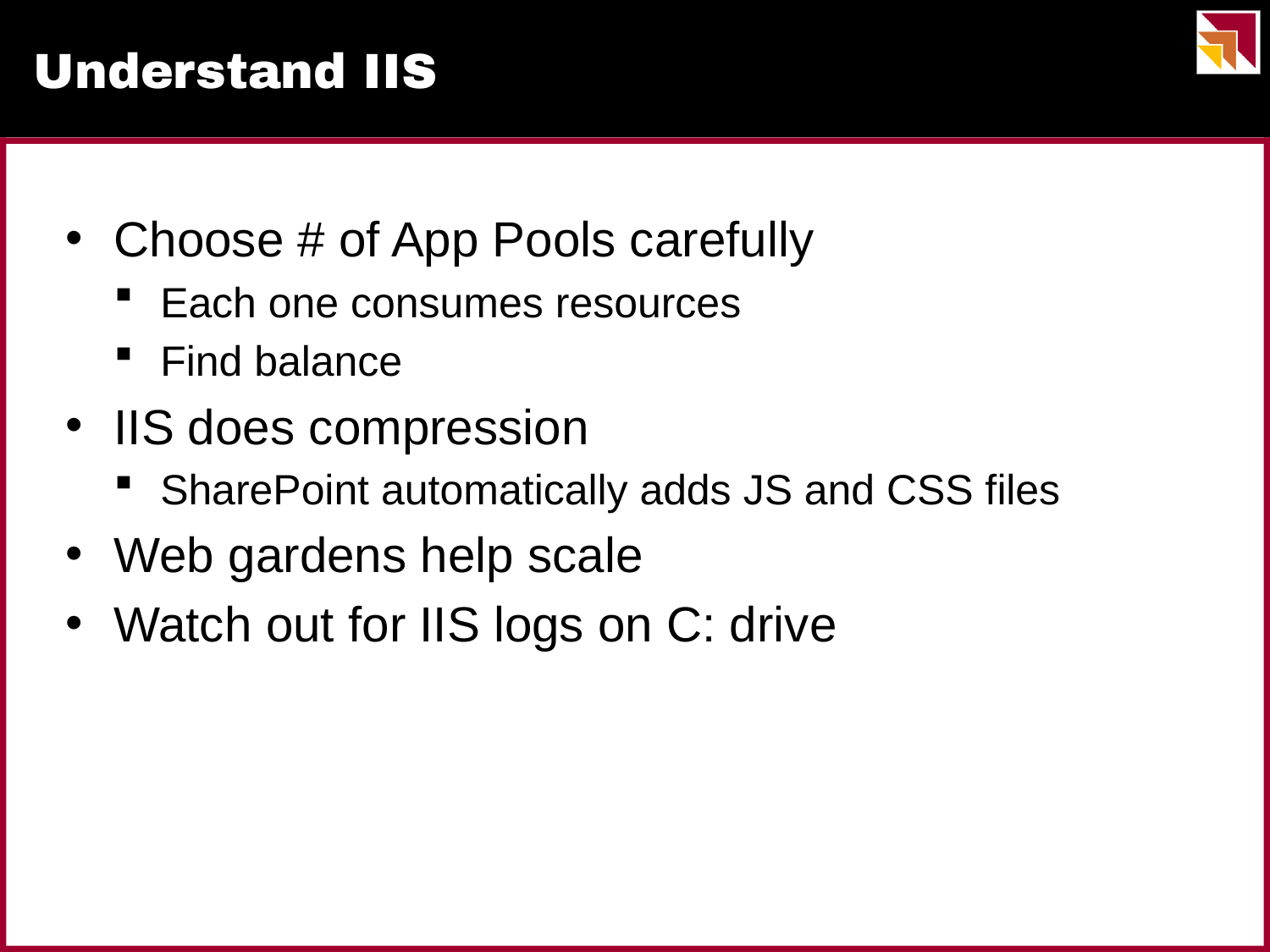

# Understand IIS
Choose # of App Pools carefully
Each one consumes resources
Find balance
IIS does compression
SharePoint automatically adds JS and CSS files
Web gardens help scale
Watch out for IIS logs on C: drive